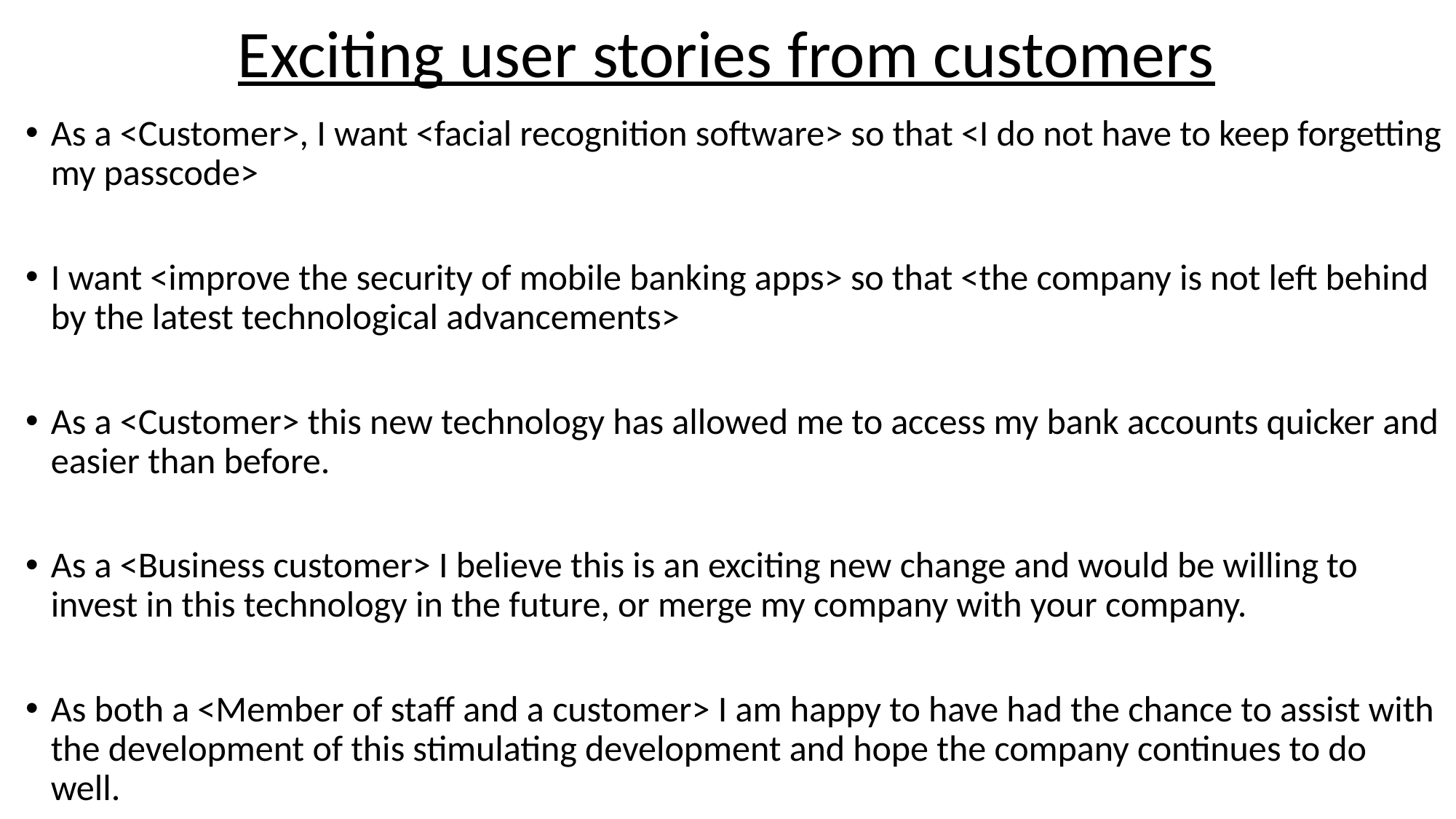

# Exciting user stories from customers
As a <Customer>, I want <facial recognition software> so that <I do not have to keep forgetting my passcode>

I want <improve the security of mobile banking apps> so that <the company is not left behind by the latest technological advancements>

As a <Customer> this new technology has allowed me to access my bank accounts quicker and easier than before.

As a <Business customer> I believe this is an exciting new change and would be willing to invest in this technology in the future, or merge my company with your company.

As both a <Member of staff and a customer> I am happy to have had the chance to assist with the development of this stimulating development and hope the company continues to do well.